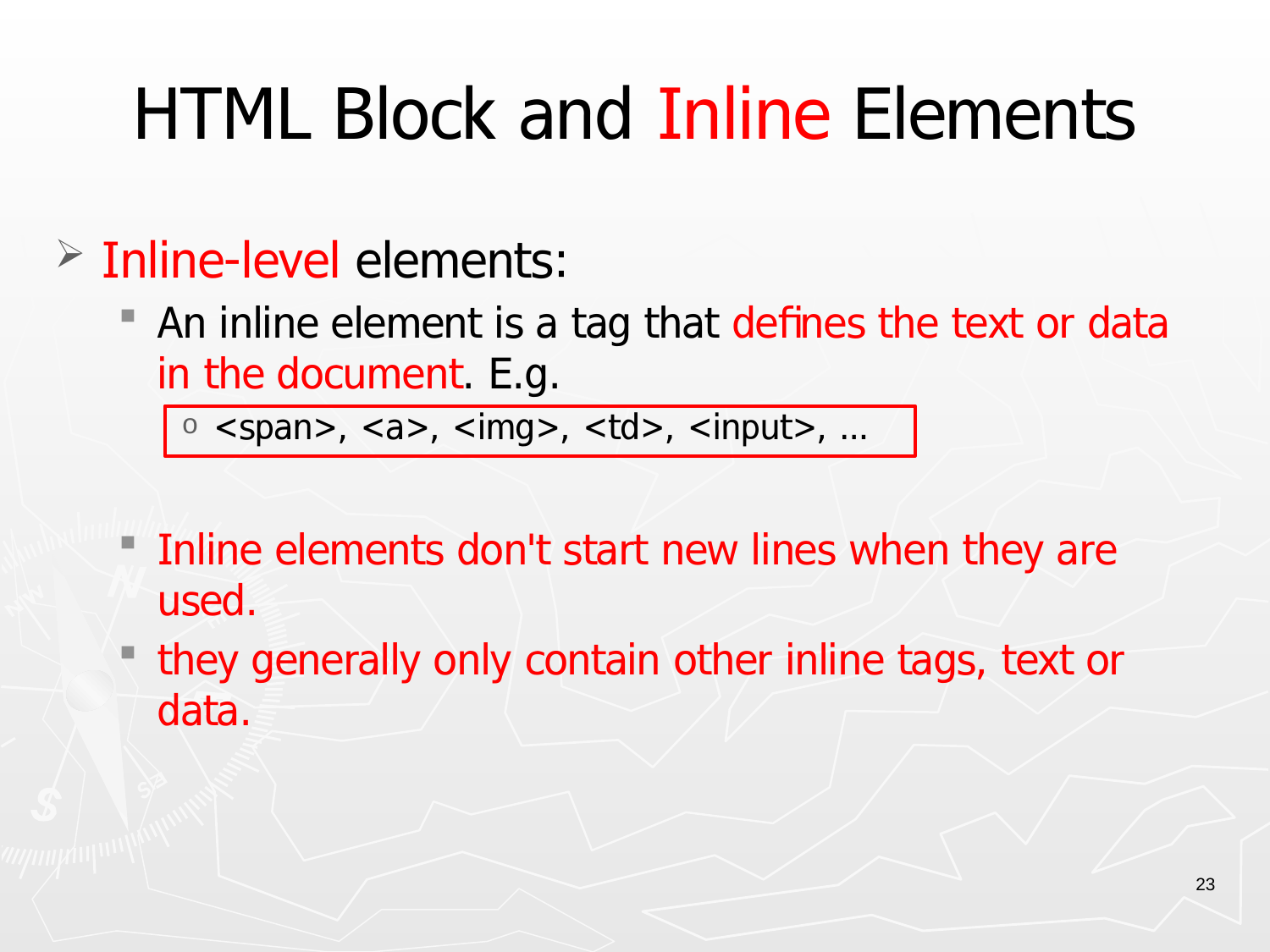

# HTML Block and Inline Elements
Inline-level elements:
An inline element is a tag that defines the text or data in the document. E.g.
<span>, <a>, <img>, <td>, <input>, …

Inline elements don't start new lines when they are used.
they generally only contain other inline tags, text or data.

23